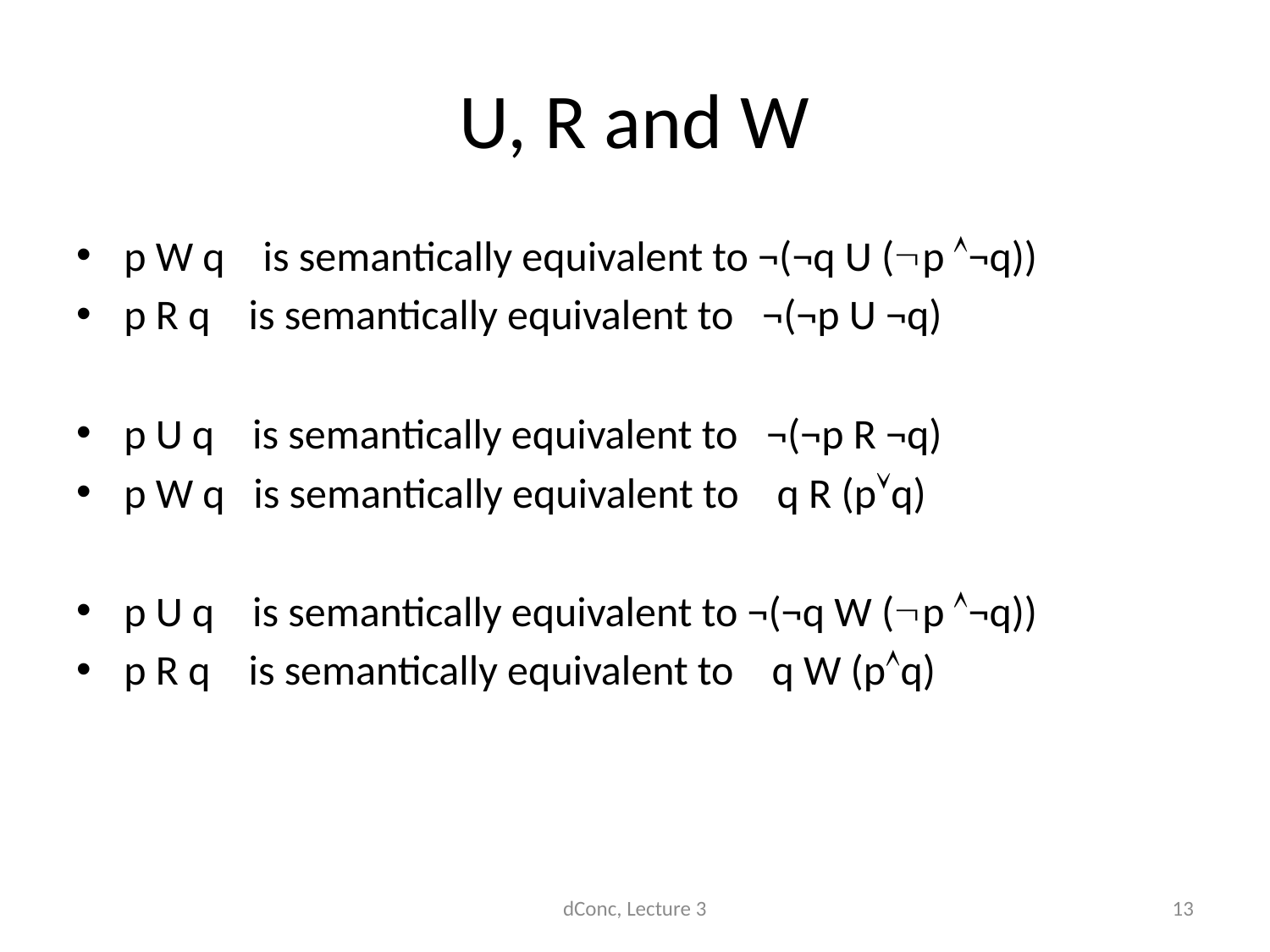

# U, R and W
p W q    is semantically equivalent to ¬(¬q U (¬p ∧¬q))
p R q    is semantically equivalent to   ¬(¬p U ¬q)

p U q    is semantically equivalent to   ¬(¬p R ¬q)
p W q   is semantically equivalent to    q R (p∨q)

p U q    is semantically equivalent to ¬(¬q W (¬p ∧¬q))
p R q    is semantically equivalent to    q W (p∧q)
dConc, Lecture 3
13